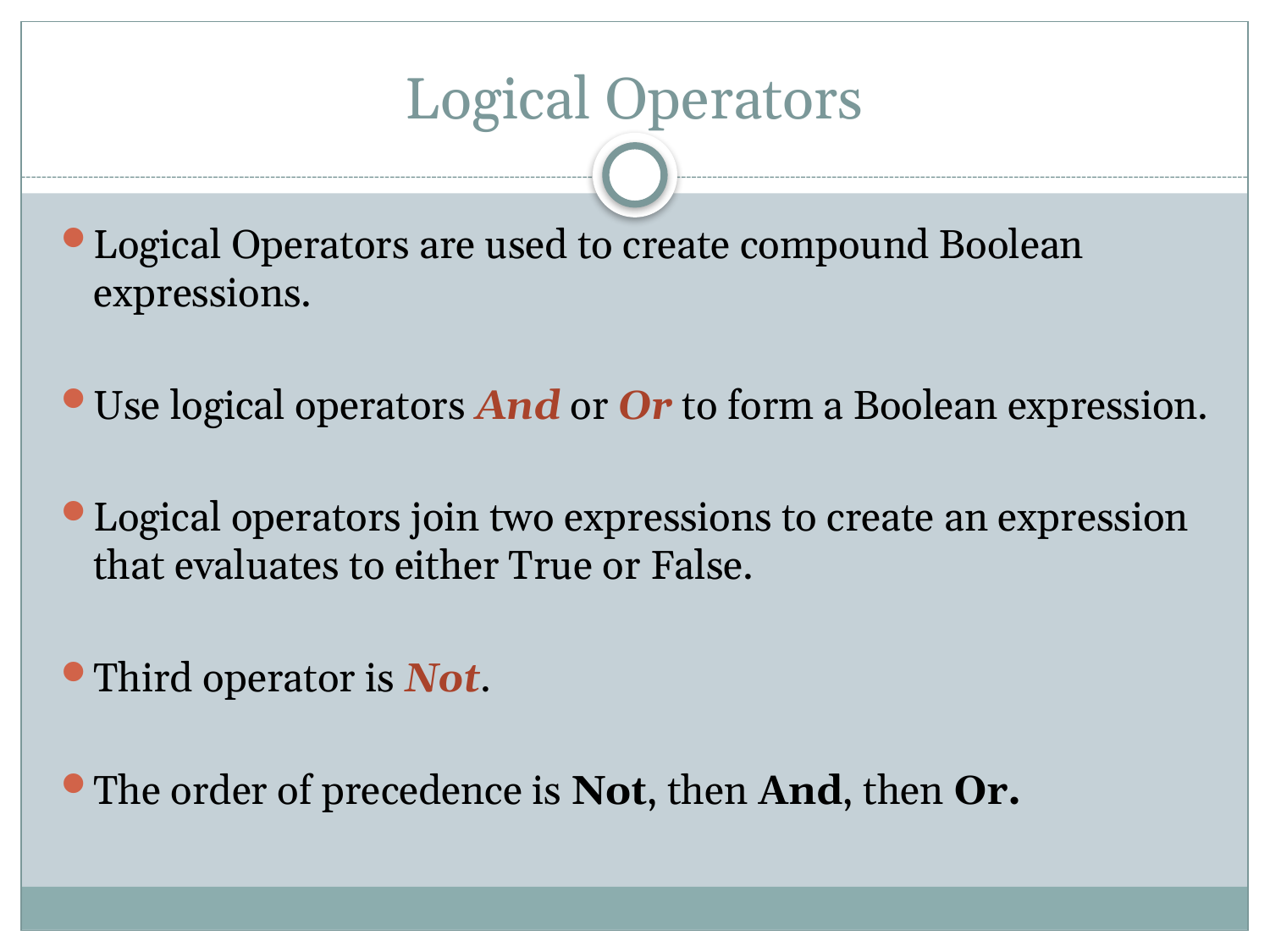

# Logical Operators
Logical Operators are used to create compound Boolean expressions.

Use logical operators And or Or to form a Boolean expression.

Logical operators join two expressions to create an expression that evaluates to either True or False.

Third operator is Not.

The order of precedence is Not, then And, then Or.